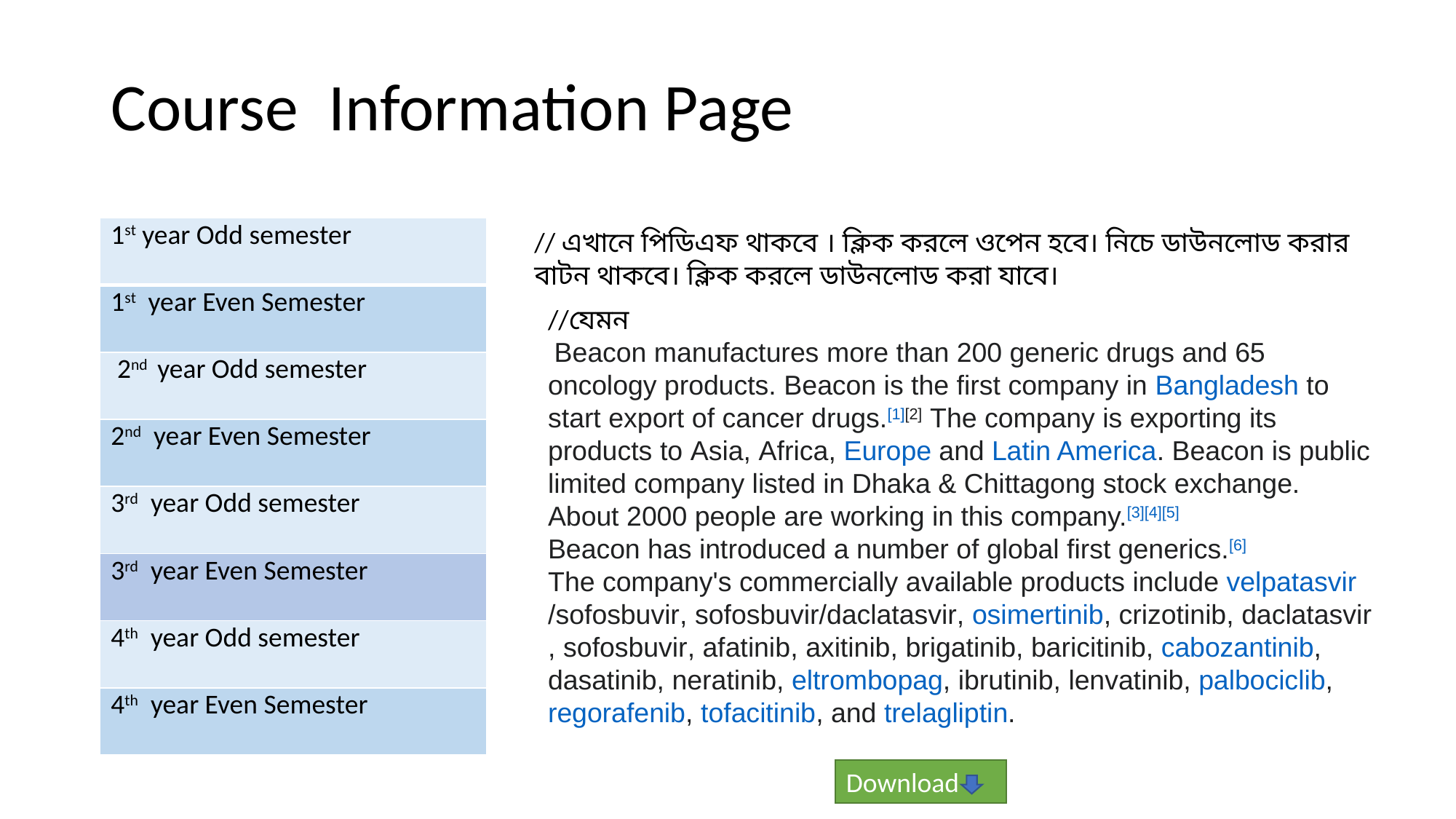

# Course  Information Page
| 1st year Odd semester |
| --- |
| 1st year Even Semester |
| 2nd year Odd semester |
| 2nd year Even Semester |
| 3rd year Odd semester |
| 3rd year Even Semester |
| 4th year Odd semester |
| 4th year Even Semester |
// এখানে পিডিএফ থাকবে । ক্লিক করলে ওপেন হবে। নিচে ডাউনলোড করার বাটন থাকবে। ক্লিক করলে ডাউনলোড করা যাবে।
//যেমন
 Beacon manufactures more than 200 generic drugs and 65 oncology products. Beacon is the first company in Bangladesh to start export of cancer drugs.[1][2] The company is exporting its products to Asia, Africa, Europe and Latin America. Beacon is public limited company listed in Dhaka & Chittagong stock exchange. About 2000 people are working in this company.[3][4][5]
Beacon has introduced a number of global first generics.[6]
The company's commercially available products include velpatasvir/sofosbuvir, sofosbuvir/daclatasvir, osimertinib, crizotinib, daclatasvir, sofosbuvir, afatinib, axitinib, brigatinib, baricitinib, cabozantinib, dasatinib, neratinib, eltrombopag, ibrutinib, lenvatinib, palbociclib, regorafenib, tofacitinib, and trelagliptin.

Download